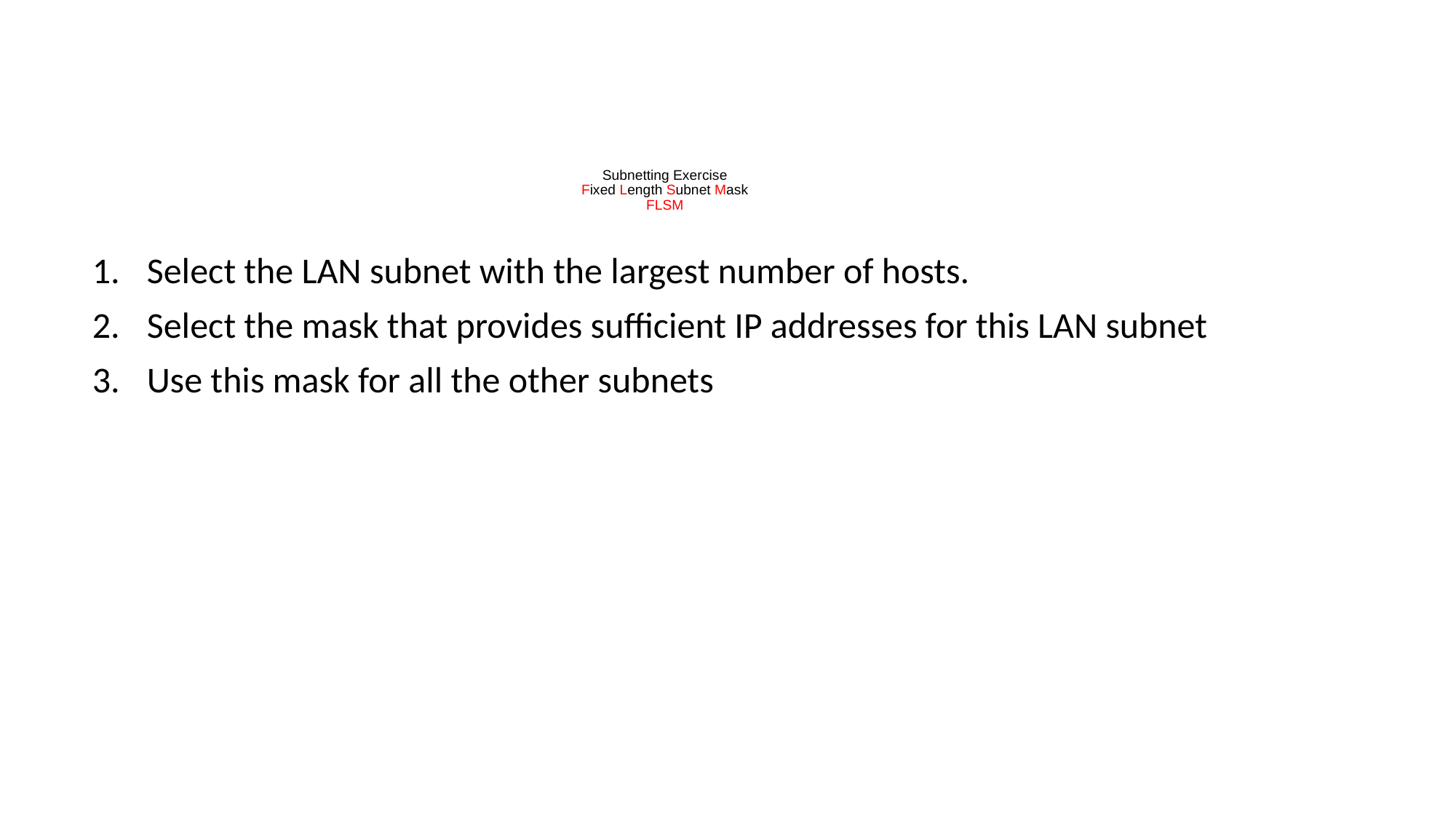

# Subnetting Exercise Fixed Length Subnet Mask FLSM
Select the LAN subnet with the largest number of hosts.
Select the mask that provides sufficient IP addresses for this LAN subnet
Use this mask for all the other subnets